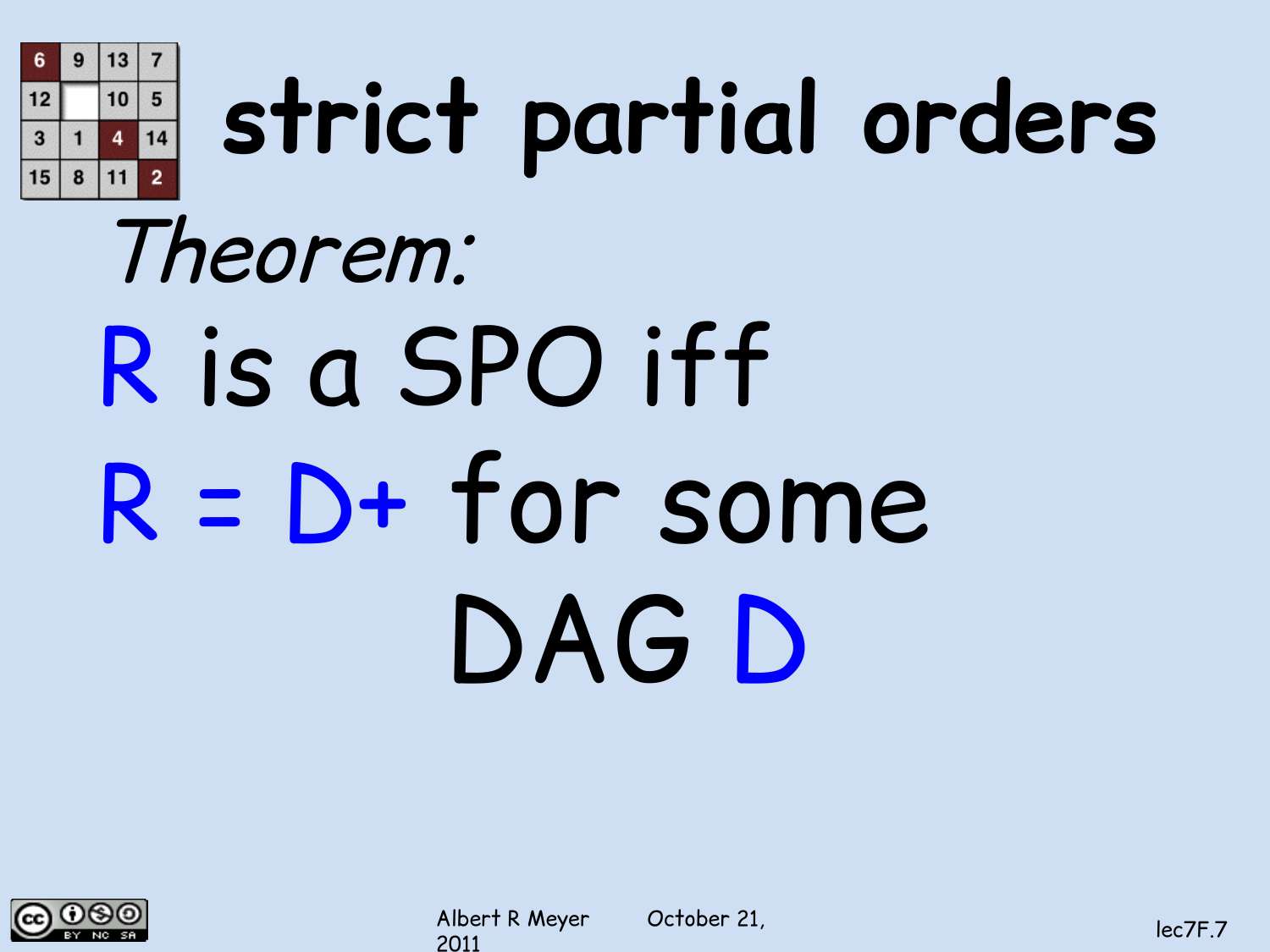

strict partial orders
Theorem:
R is a SPO iff
R = D+ for some
          DAG D